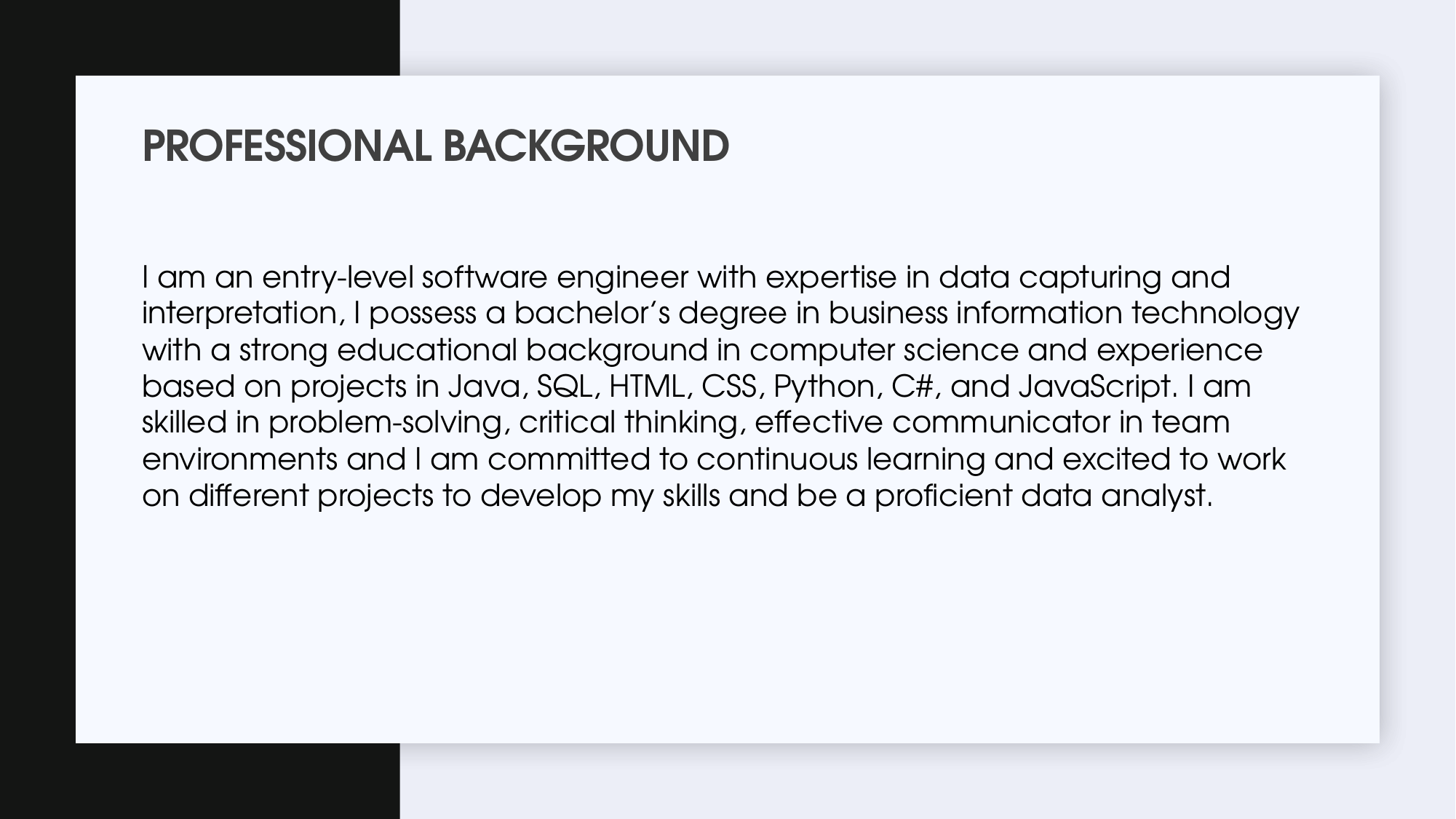

# PROFESSIONAL BACKGROUND
I am an entry-level software engineer with expertise in data capturing and interpretation, I possess a bachelor’s degree in business information technology with a strong educational background in computer science and experience based on projects in Java, SQL, HTML, CSS, Python, C#, and JavaScript. I am skilled in problem-solving, critical thinking, effective communicator in team environments and I am committed to continuous learning and excited to work on different projects to develop my skills and be a proficient data analyst.